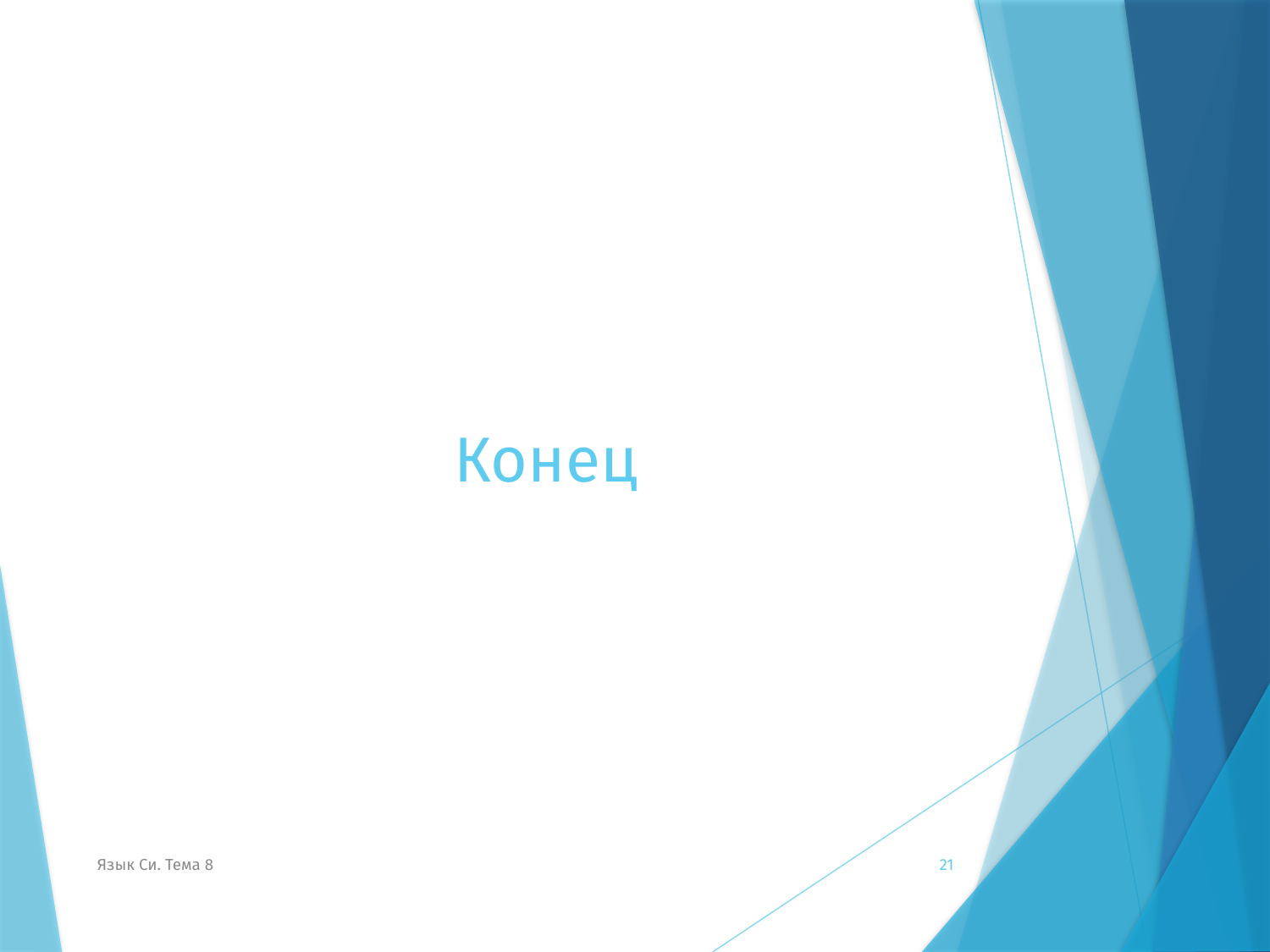

# Конец
Язык Си. Тема 8
21